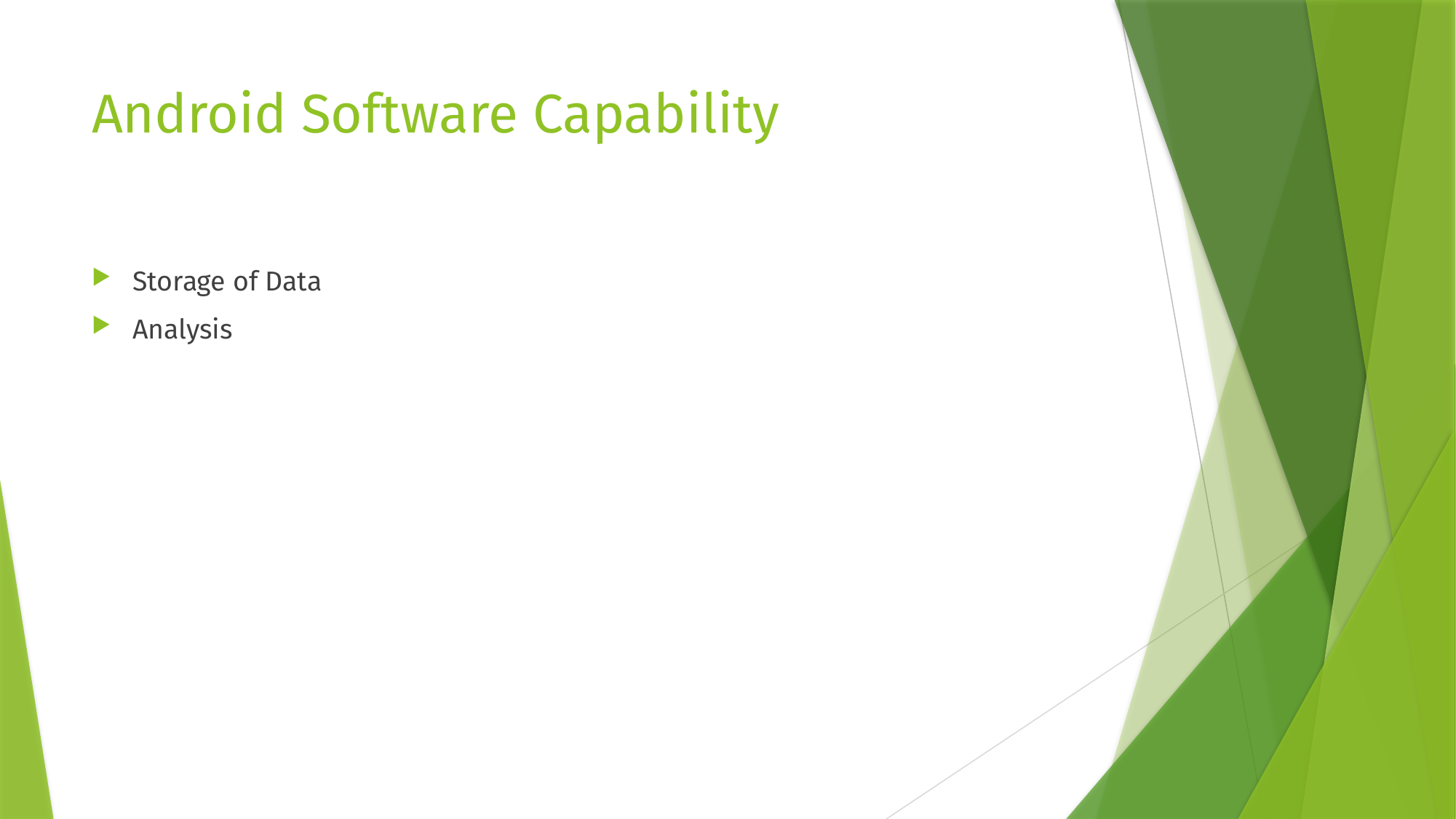

# Android Software Capability
Storage of Data
Analysis